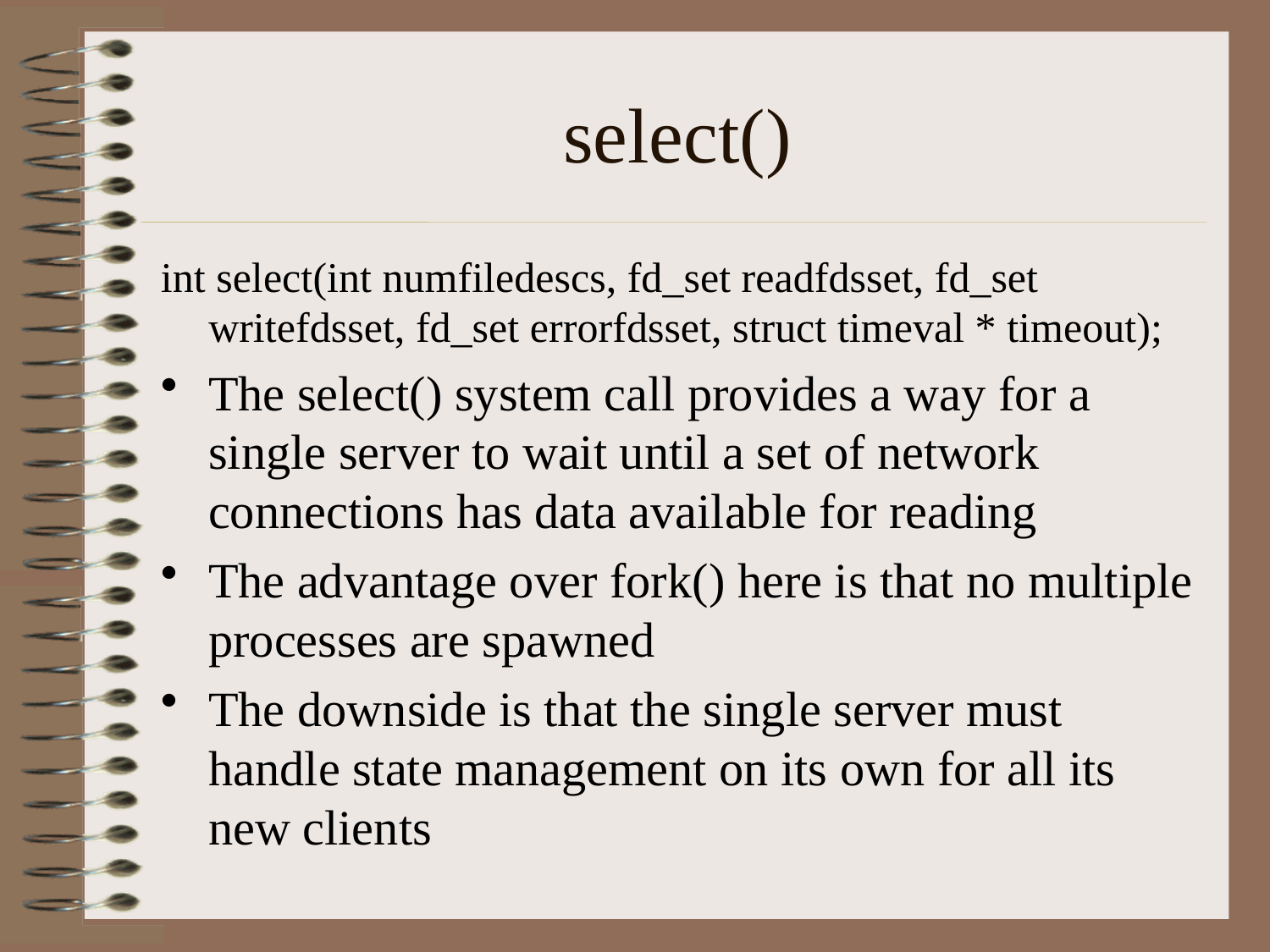

# select()
int select(int numfiledescs, fd_set readfdsset, fd_set writefdsset, fd_set errorfdsset, struct timeval * timeout);
The select() system call provides a way for a single server to wait until a set of network connections has data available for reading
The advantage over fork() here is that no multiple processes are spawned
The downside is that the single server must handle state management on its own for all its new clients